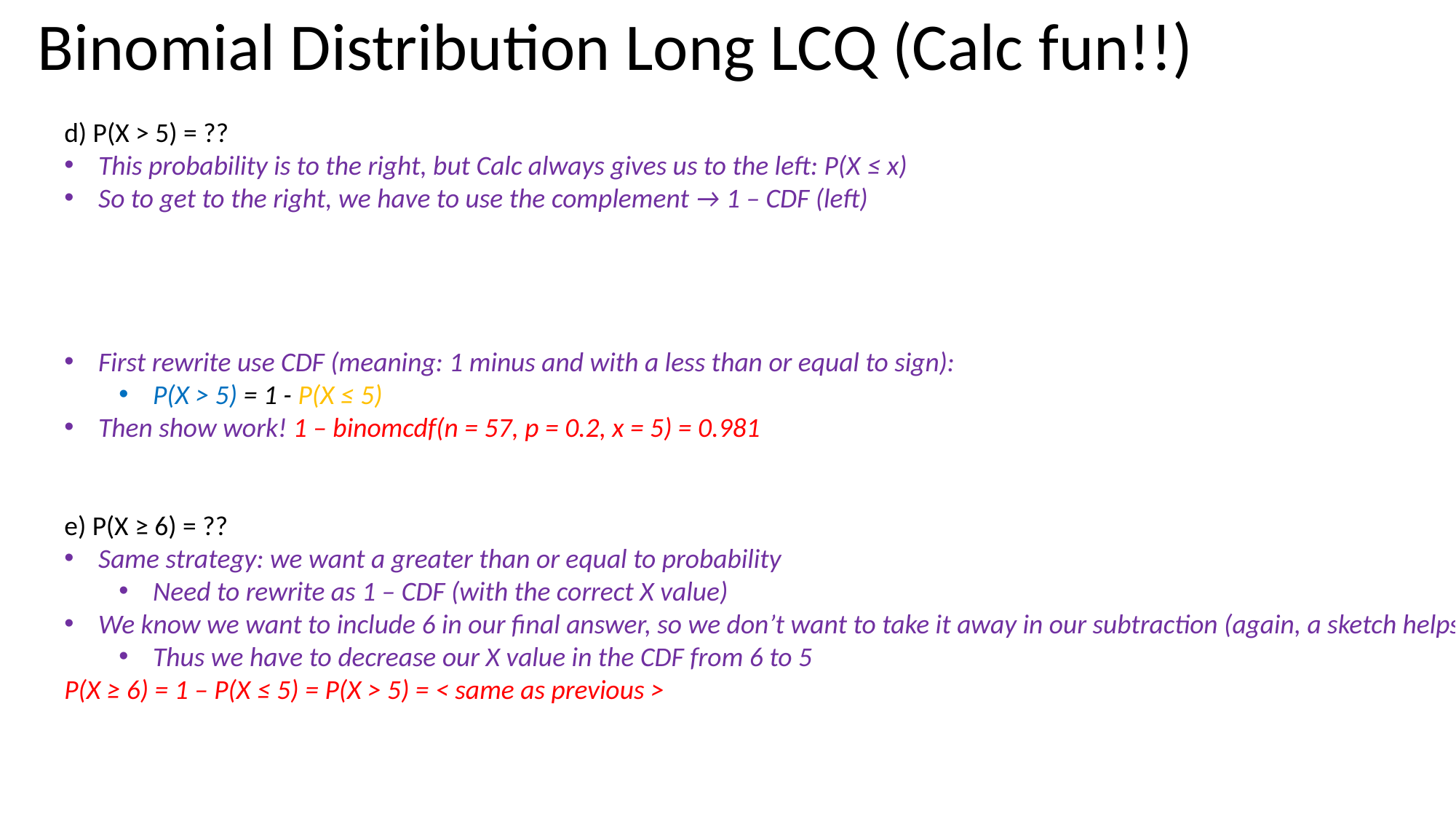

# Binomial Distribution Long LCQ (Calc fun!!)
d) P(X > 5) = ??
This probability is to the right, but Calc always gives us to the left: P(X ≤ x)
So to get to the right, we have to use the complement → 1 – CDF (left)

First rewrite use CDF (meaning: 1 minus and with a less than or equal to sign):
P(X > 5) = 1 - P(X ≤ 5)
Then show work! 1 – binomcdf(n = 57, p = 0.2, x = 5) = 0.981

e) P(X ≥ 6) = ??
Same strategy: we want a greater than or equal to probability
Need to rewrite as 1 – CDF (with the correct X value)
We know we want to include 6 in our final answer, so we don’t want to take it away in our subtraction (again, a sketch helps)
Thus we have to decrease our X value in the CDF from 6 to 5
P(X ≥ 6) = 1 – P(X ≤ 5) = P(X > 5) = < same as previous >